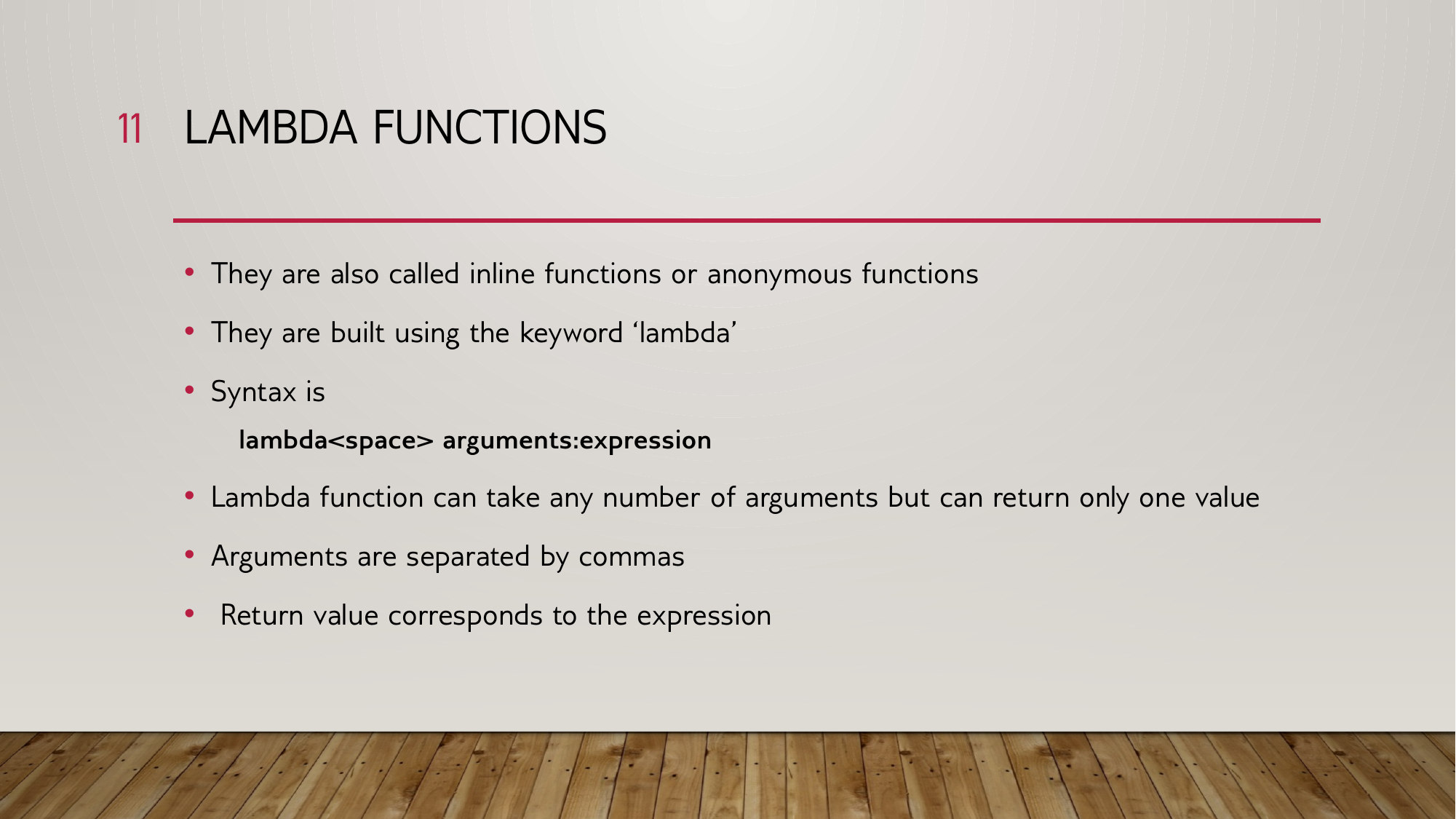

11
# Lambda functions
They are also called inline functions or anonymous functions
They are built using the keyword ‘lambda’
Syntax is
lambda<space> arguments:expression
Lambda function can take any number of arguments but can return only one value
Arguments are separated by commas
 Return value corresponds to the expression